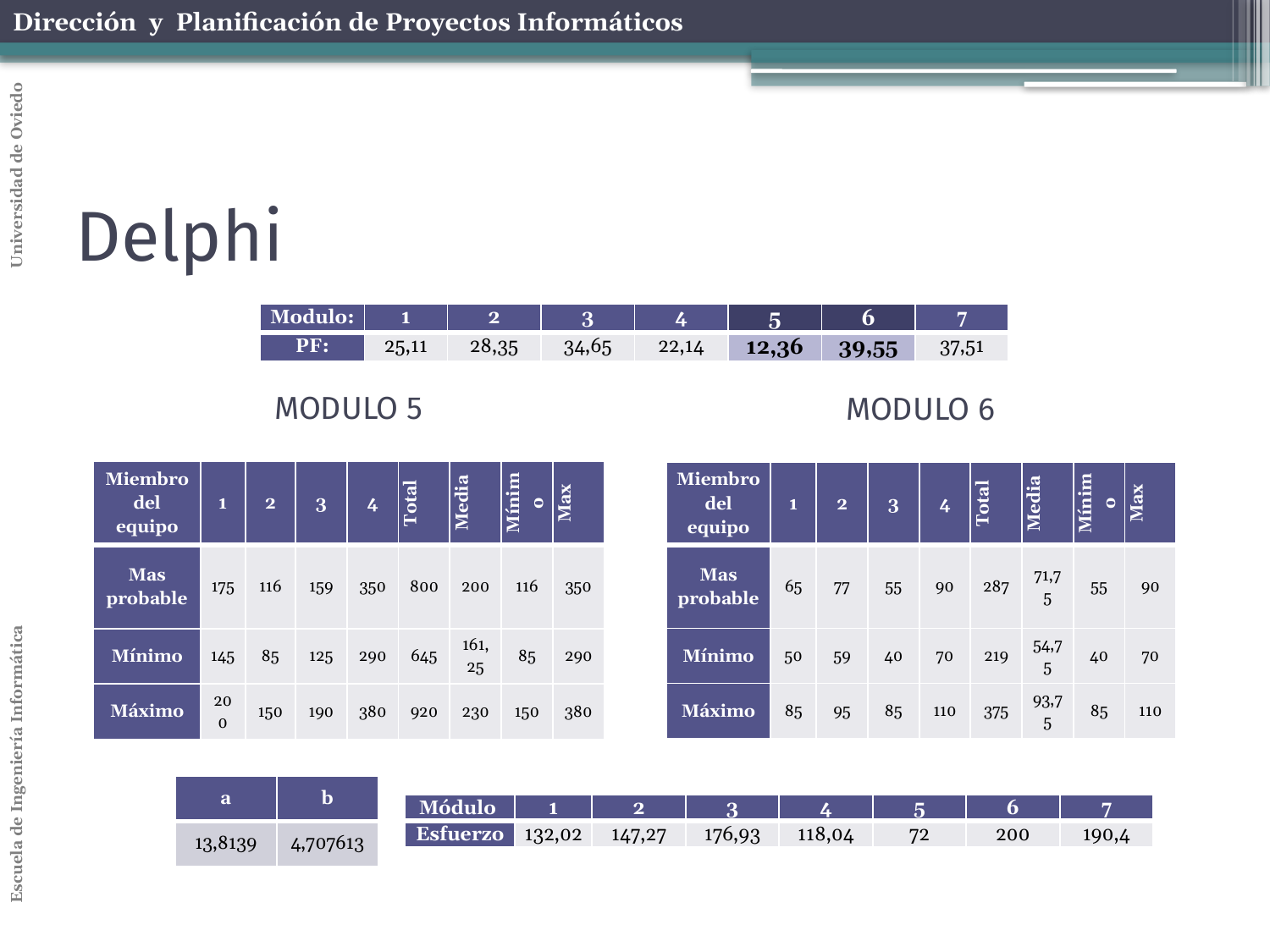

# Delphi
| Modulo: | 1 | 2 | 3 | 4 | 5 | 6 | 7 |
| --- | --- | --- | --- | --- | --- | --- | --- |
| PF: | 25,11 | 28,35 | 34,65 | 22,14 | 12,36 | 39,55 | 37,51 |
MODULO 5
MODULO 6
| Miembro del equipo | 1 | 2 | 3 | 4 | Total | Media | Mínimo | Max |
| --- | --- | --- | --- | --- | --- | --- | --- | --- |
| Mas probable | 175 | 116 | 159 | 350 | 800 | 200 | 116 | 350 |
| Mínimo | 145 | 85 | 125 | 290 | 645 | 161,25 | 85 | 290 |
| Máximo | 200 | 150 | 190 | 380 | 920 | 230 | 150 | 380 |
| Miembro del equipo | 1 | 2 | 3 | 4 | Total | Media | Mínimo | Max |
| --- | --- | --- | --- | --- | --- | --- | --- | --- |
| Mas probable | 65 | 77 | 55 | 90 | 287 | 71,75 | 55 | 90 |
| Mínimo | 50 | 59 | 40 | 70 | 219 | 54,75 | 40 | 70 |
| Máximo | 85 | 95 | 85 | 110 | 375 | 93,75 | 85 | 110 |
| a | b |
| --- | --- |
| 13,8139 | 4,707613 |
| Módulo | 1 | 2 | 3 | 4 | 5 | 6 | 7 |
| --- | --- | --- | --- | --- | --- | --- | --- |
| Esfuerzo | 132,02 | 147,27 | 176,93 | 118,04 | 72 | 200 | 190,4 |